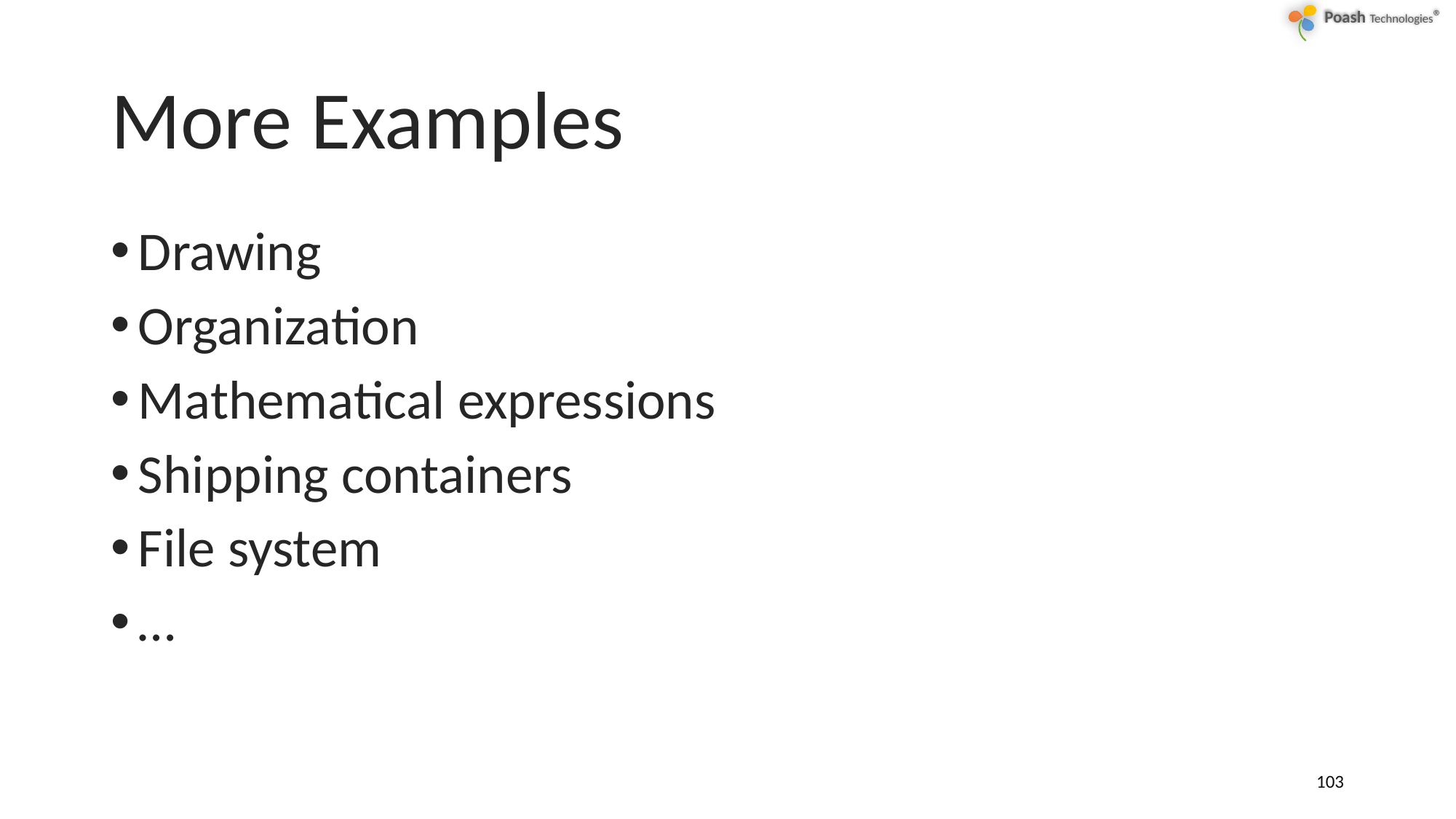

# More Examples
Drawing
Organization
Mathematical expressions
Shipping containers
File system
…

103